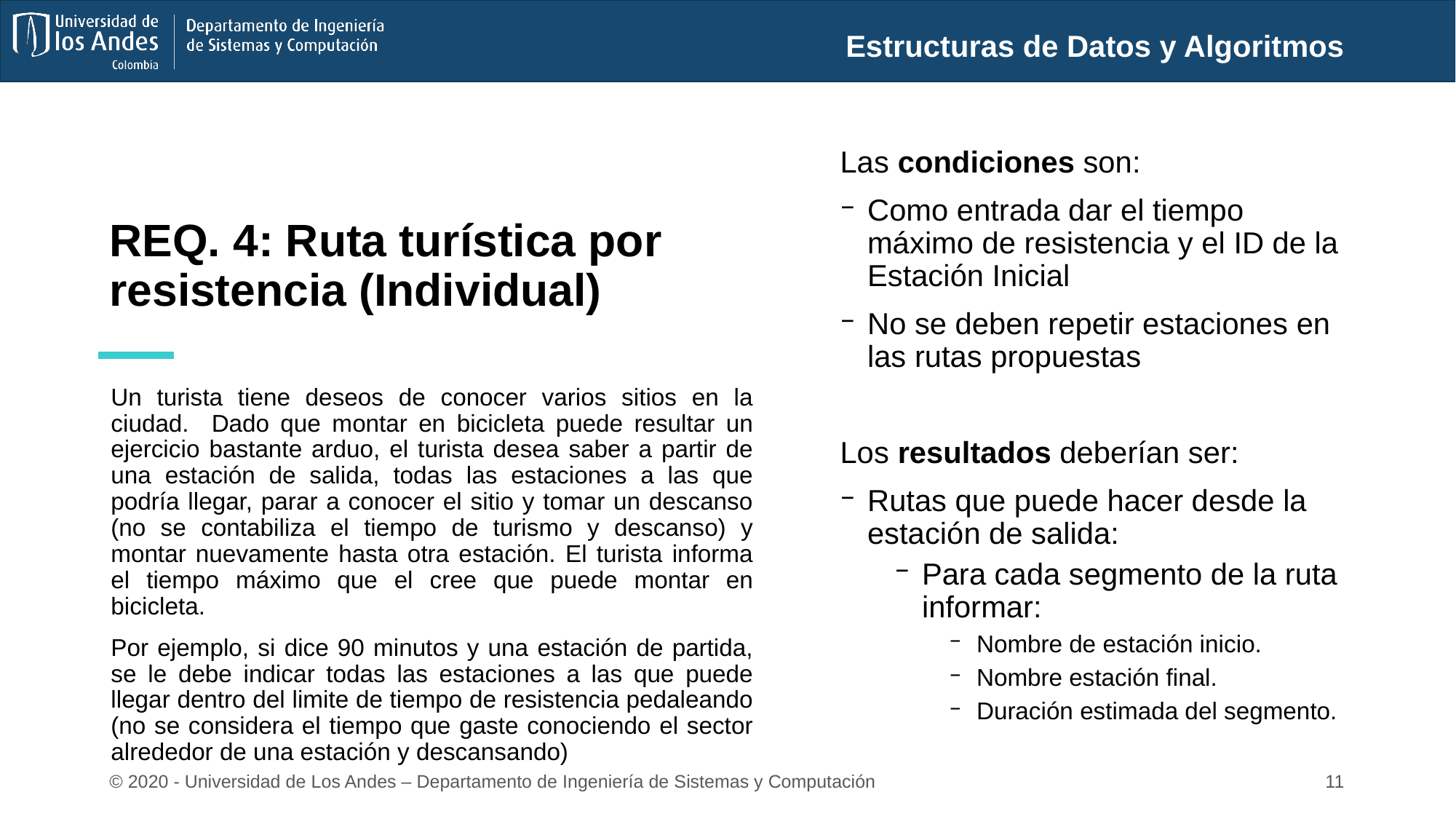

Estructuras de Datos y Algoritmos
Las condiciones son:
Como entrada dar el tiempo máximo de resistencia y el ID de la Estación Inicial
No se deben repetir estaciones en las rutas propuestas

Los resultados deberían ser:
Rutas que puede hacer desde la estación de salida:
Para cada segmento de la ruta informar:
Nombre de estación inicio.
Nombre estación final.
Duración estimada del segmento.
# REQ. 4: Ruta turística por resistencia (Individual)
Un turista tiene deseos de conocer varios sitios en la ciudad.  Dado que montar en bicicleta puede resultar un ejercicio bastante arduo, el turista desea saber a partir de una estación de salida, todas las estaciones a las que podría llegar, parar a conocer el sitio y tomar un descanso (no se contabiliza el tiempo de turismo y descanso) y montar nuevamente hasta otra estación. El turista informa el tiempo máximo que el cree que puede montar en bicicleta.
Por ejemplo, si dice 90 minutos y una estación de partida, se le debe indicar todas las estaciones a las que puede llegar dentro del limite de tiempo de resistencia pedaleando (no se considera el tiempo que gaste conociendo el sector alrededor de una estación y descansando)

11
© 2020 - Universidad de Los Andes – Departamento de Ingeniería de Sistemas y Computación